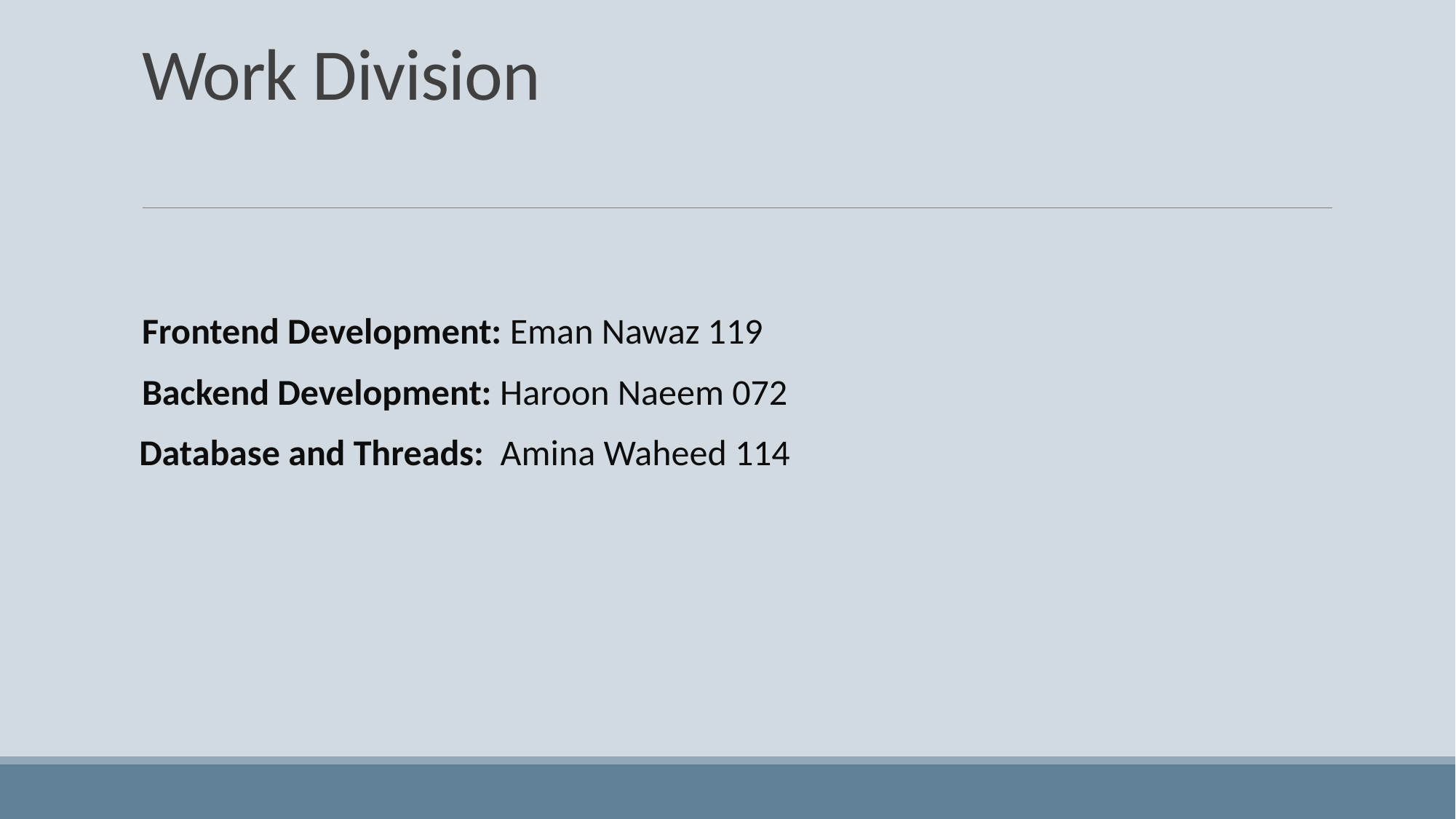

# Work Division
Frontend Development: Eman Nawaz 119
Backend Development: Haroon Naeem 072
 Database and Threads:  Amina Waheed 114